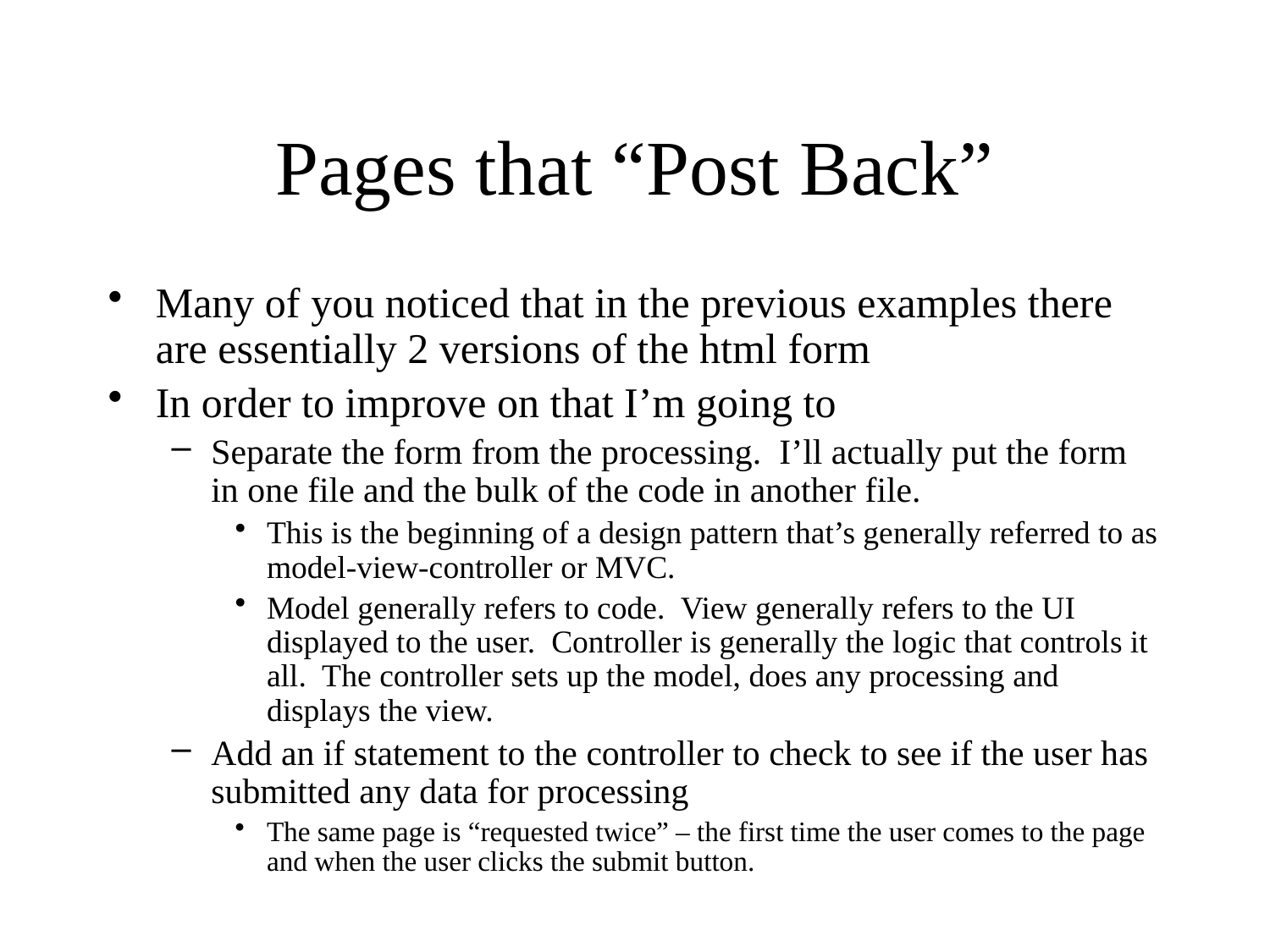

# Pages that “Post Back”
Many of you noticed that in the previous examples there are essentially 2 versions of the html form
In order to improve on that I’m going to
Separate the form from the processing.  I’ll actually put the form in one file and the bulk of the code in another file.
This is the beginning of a design pattern that’s generally referred to as model-view-controller or MVC.
Model generally refers to code.  View generally refers to the UI displayed to the user.  Controller is generally the logic that controls it all.  The controller sets up the model, does any processing and displays the view.
Add an if statement to the controller to check to see if the user has submitted any data for processing
The same page is “requested twice” – the first time the user comes to the page and when the user clicks the submit button.